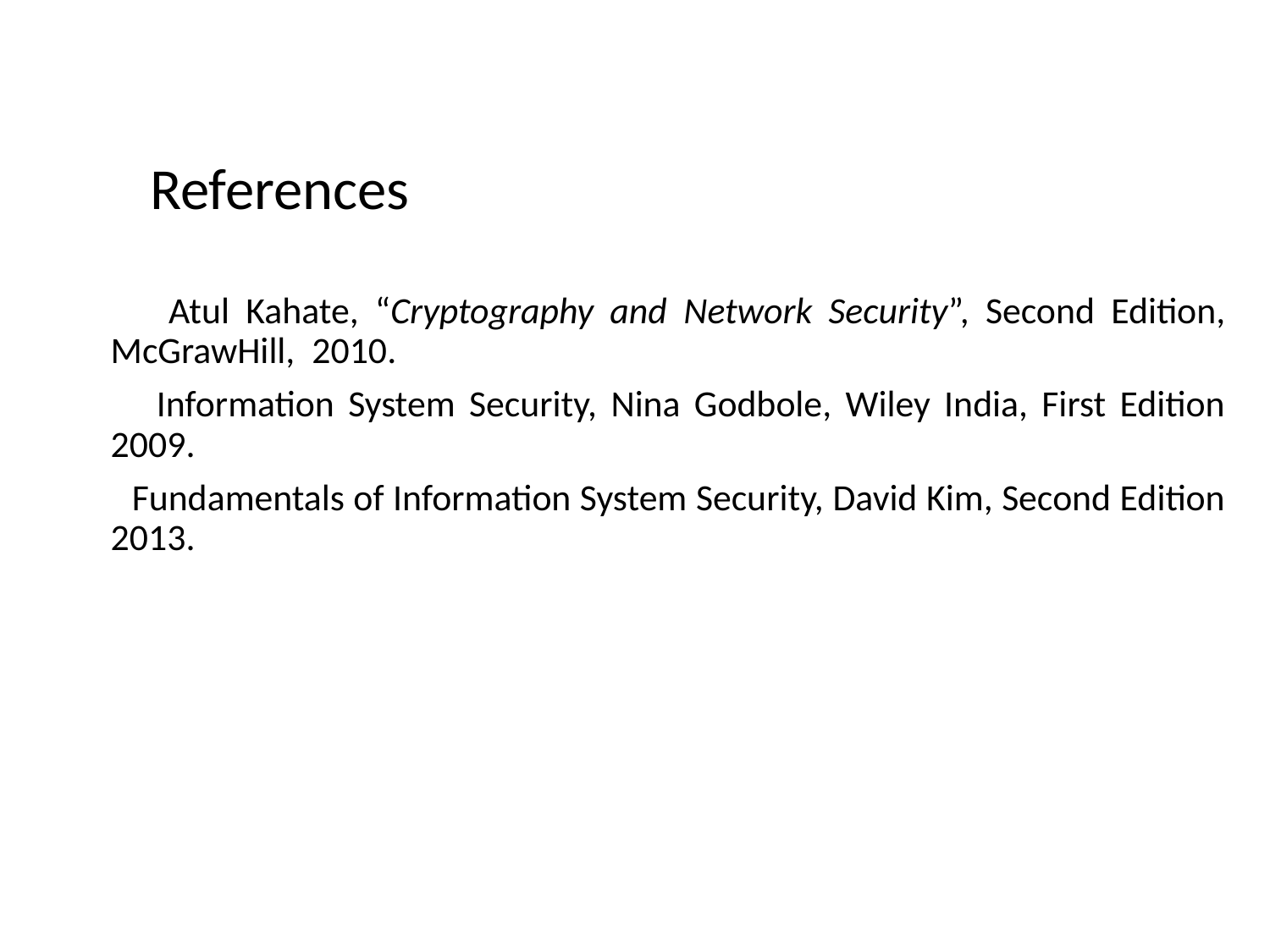

# References
     Atul Kahate, “Cryptography and Network Security”, Second Edition, McGrawHill,  2010.
     Information System Security, Nina Godbole, Wiley India, First Edition 2009.
     Fundamentals of Information System Security, David Kim, Second Edition 2013.